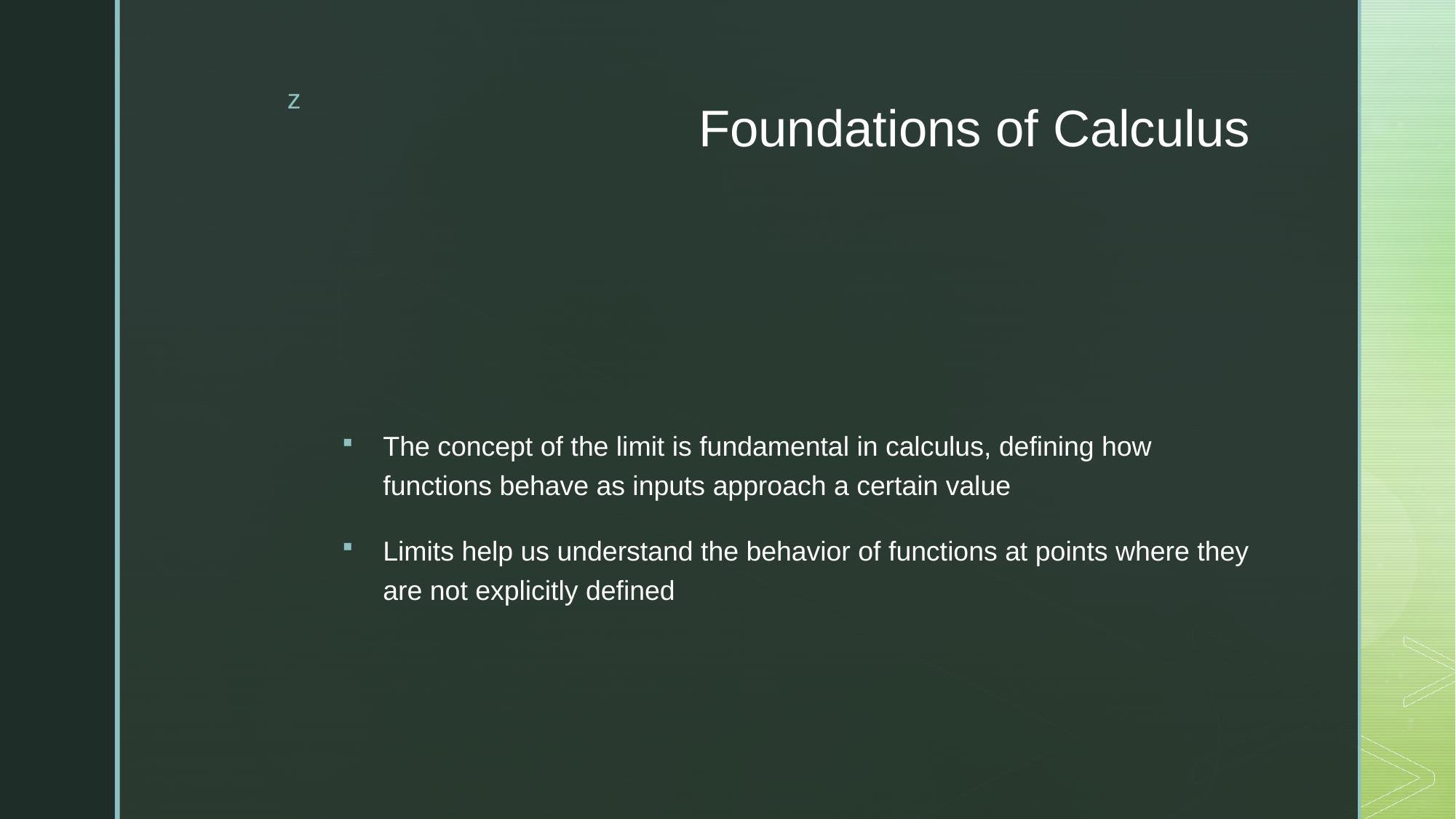

# Foundations of Calculus

The concept of the limit is fundamental in calculus, defining how functions behave as inputs approach a certain value
Limits help us understand the behavior of functions at points where they are not explicitly defined